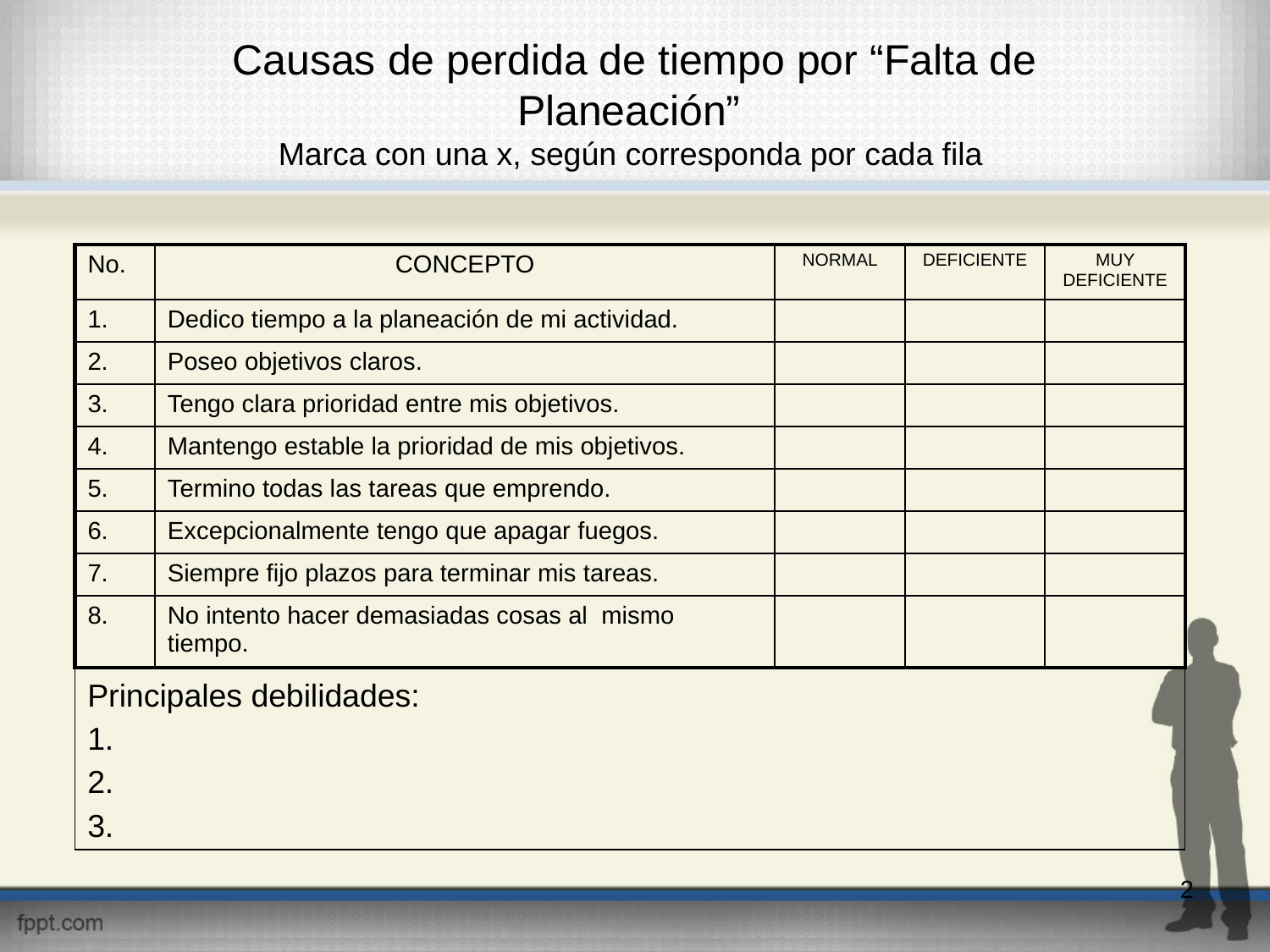

Causas de perdida de tiempo por “Falta de Planeación”
Marca con una x, según corresponda por cada fila
| No. | CONCEPTO | NORMAL | DEFICIENTE | MUY DEFICIENTE |
| --- | --- | --- | --- | --- |
| 1. | Dedico tiempo a la planeación de mi actividad. |  |  |  |
| 2. | Poseo objetivos claros. |  |  |  |
| 3. | Tengo clara prioridad entre mis objetivos. |  |  |  |
| 4. | Mantengo estable la prioridad de mis objetivos. |  |  |  |
| 5. | Termino todas las tareas que emprendo. |  |  |  |
| 6. | Excepcionalmente tengo que apagar fuegos. |  |  |  |
| 7. | Siempre fijo plazos para terminar mis tareas. |  |  |  |
| 8. | No intento hacer demasiadas cosas al mismo tiempo. |  |  |  |
Principales debilidades:
1.
2.
3.
2